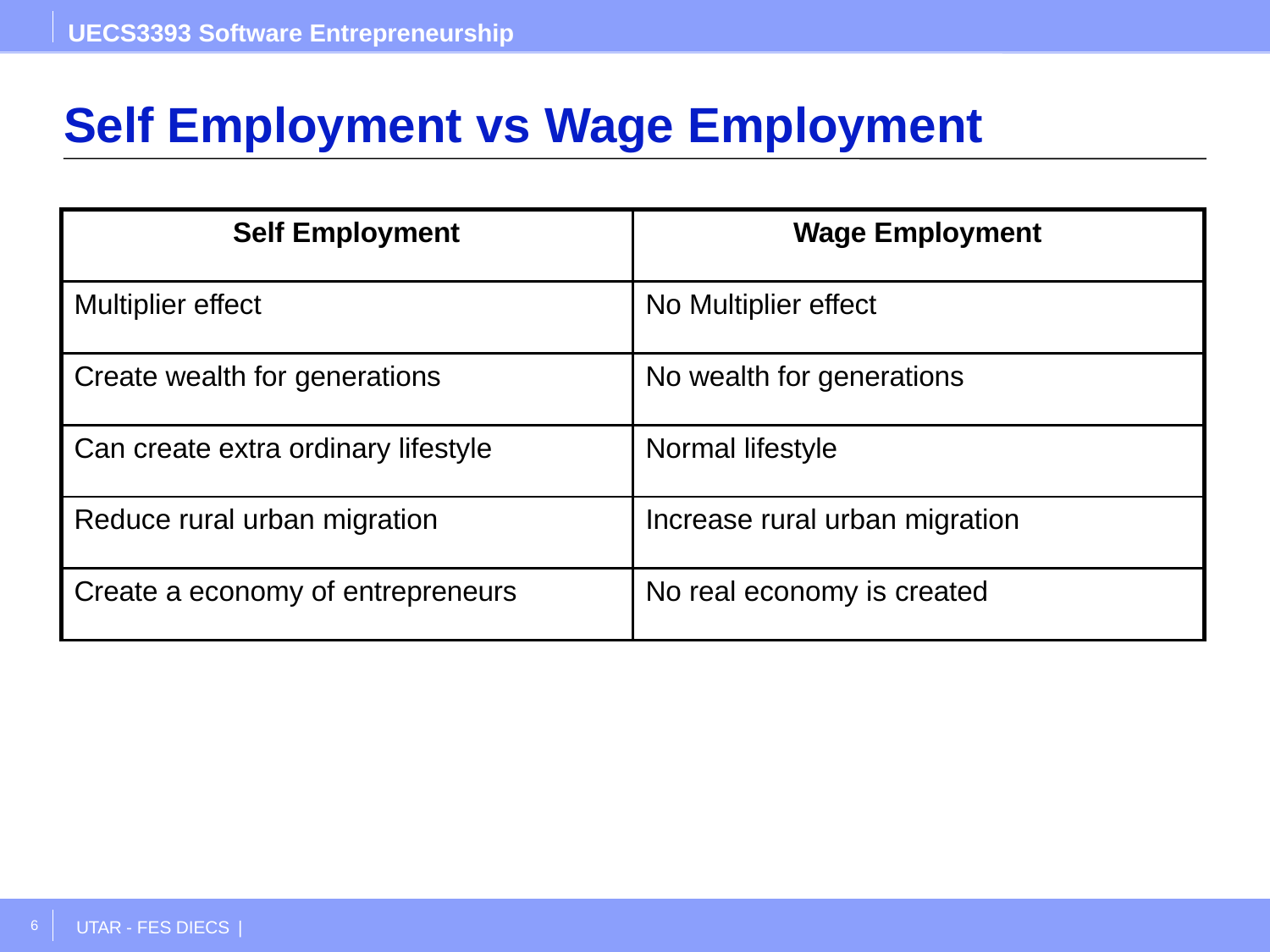

UECS3393 Software Entrepreneurship
# Self Employment vs Wage Employment

| Self Employment | Wage Employment |
| --- | --- |
| Multiplier effect | No Multiplier effect |
| Create wealth for generations | No wealth for generations |
| Can create extra ordinary lifestyle | Normal lifestyle |
| Reduce rural urban migration | Increase rural urban migration |
| Create a economy of entrepreneurs | No real economy is created |

6
UTAR - FES DIECS |